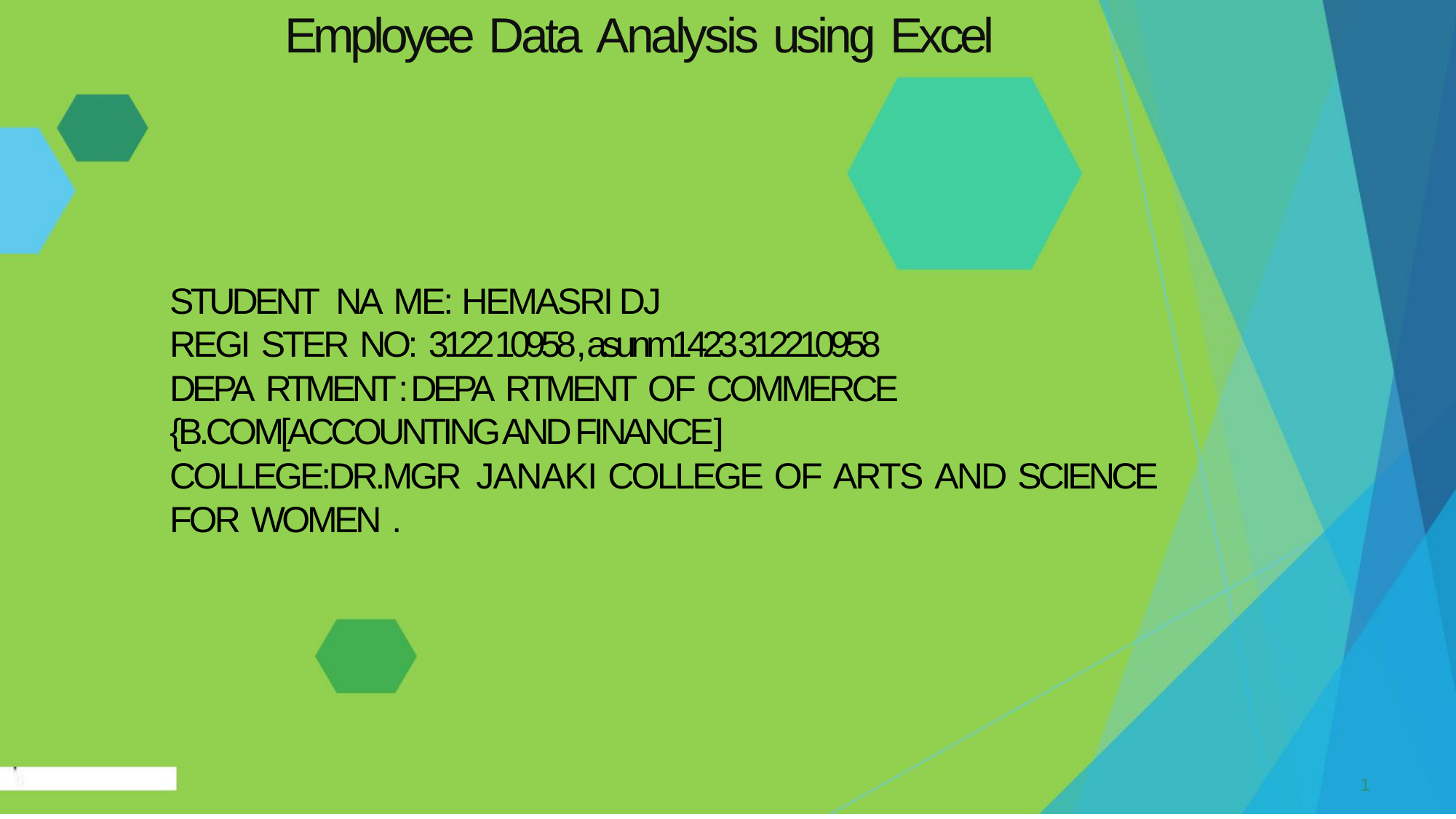

Employee Data Analysis using Excel
STUDENT  NA ME: HEMASRI DJ
REGI STER NO: 312210958, asunm1423312210958
DEPA RTMENT : DEPA RTMENT OF COMMERCE
{B.COM[ACCOUNTING AND FINANCE]
COLLEGE:DR.MGR  JANAKI COLLEGE OF ARTS  AND SCIENCE
FOR WOMEN .
1